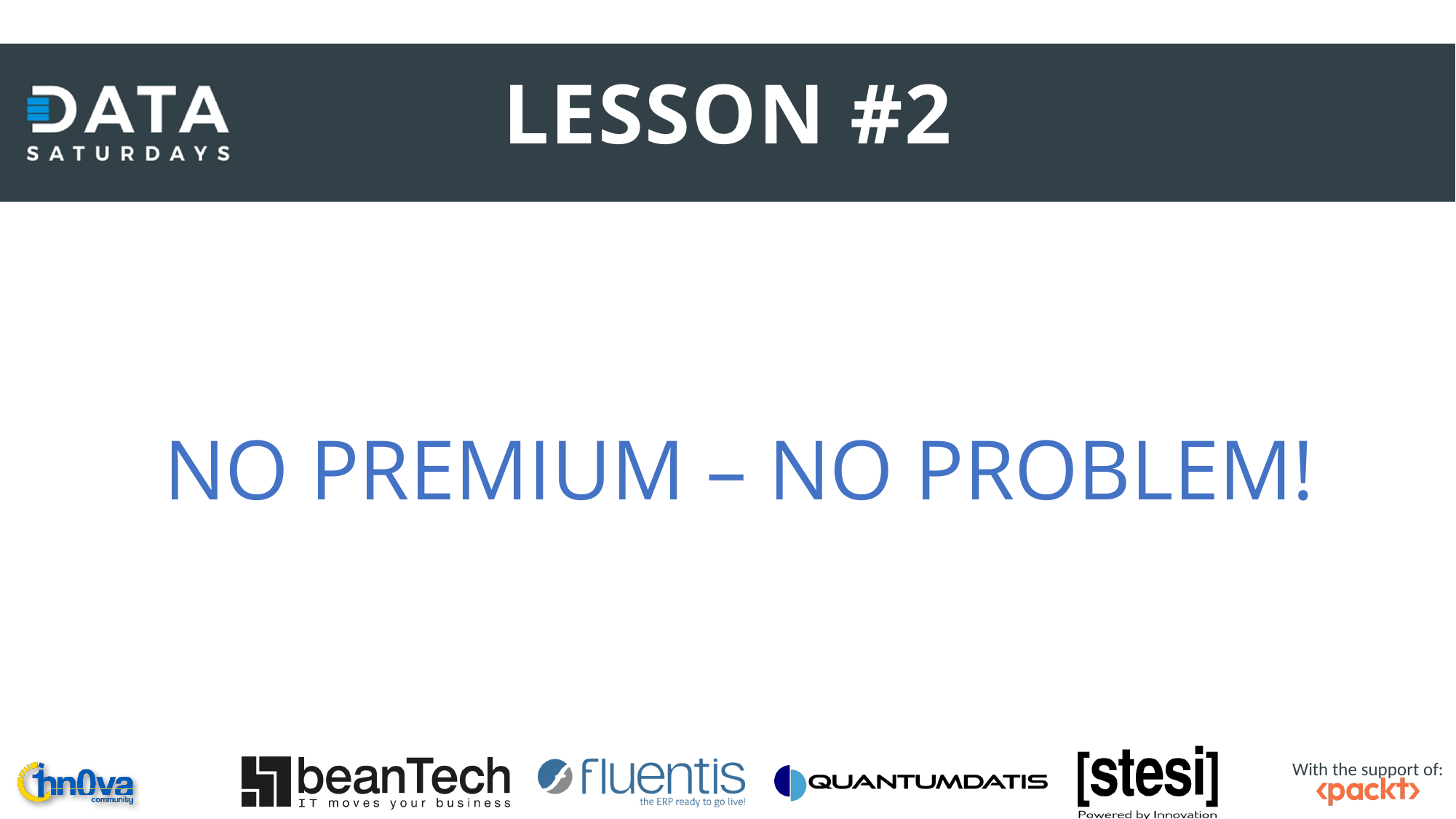

LESSON #2
NO PREMIUM – NO PROBLEM!